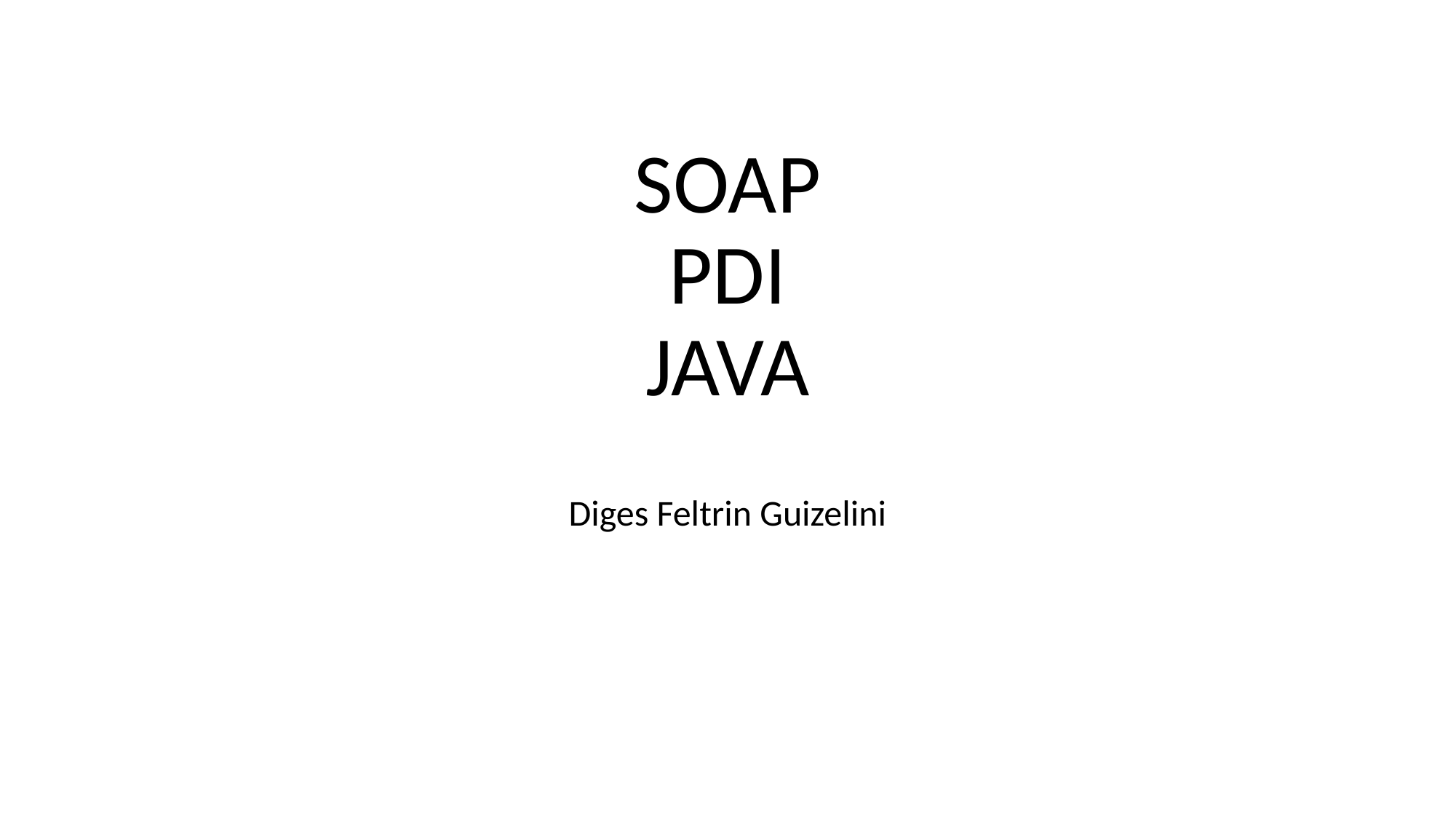

# SOAP PDI JAVA

Diges Feltrin Guizelini